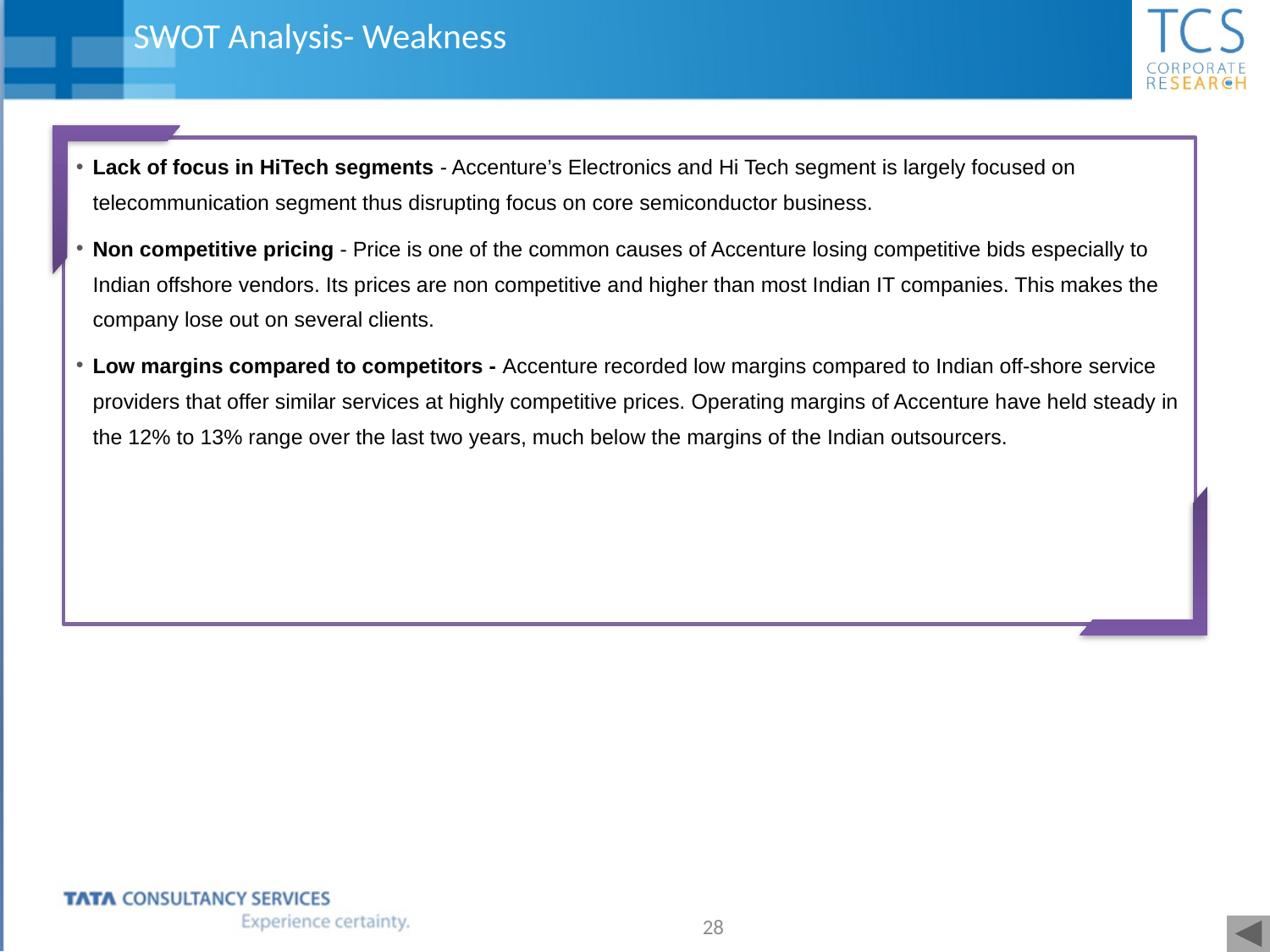

# SWOT Analysis- Weakness

Lack of focus in HiTech segments - Accenture’s Electronics and Hi Tech segment is largely focused on telecommunication segment thus disrupting focus on core semiconductor business.
Non competitive pricing - Price is one of the common causes of Accenture losing competitive bids especially to Indian offshore vendors. Its prices are non competitive and higher than most Indian IT companies. This makes the company lose out on several clients.
Low margins compared to competitors - Accenture recorded low margins compared to Indian off-shore service providers that offer similar services at highly competitive prices. Operating margins of Accenture have held steady in the 12% to 13% range over the last two years, much below the margins of the Indian outsourcers.

28